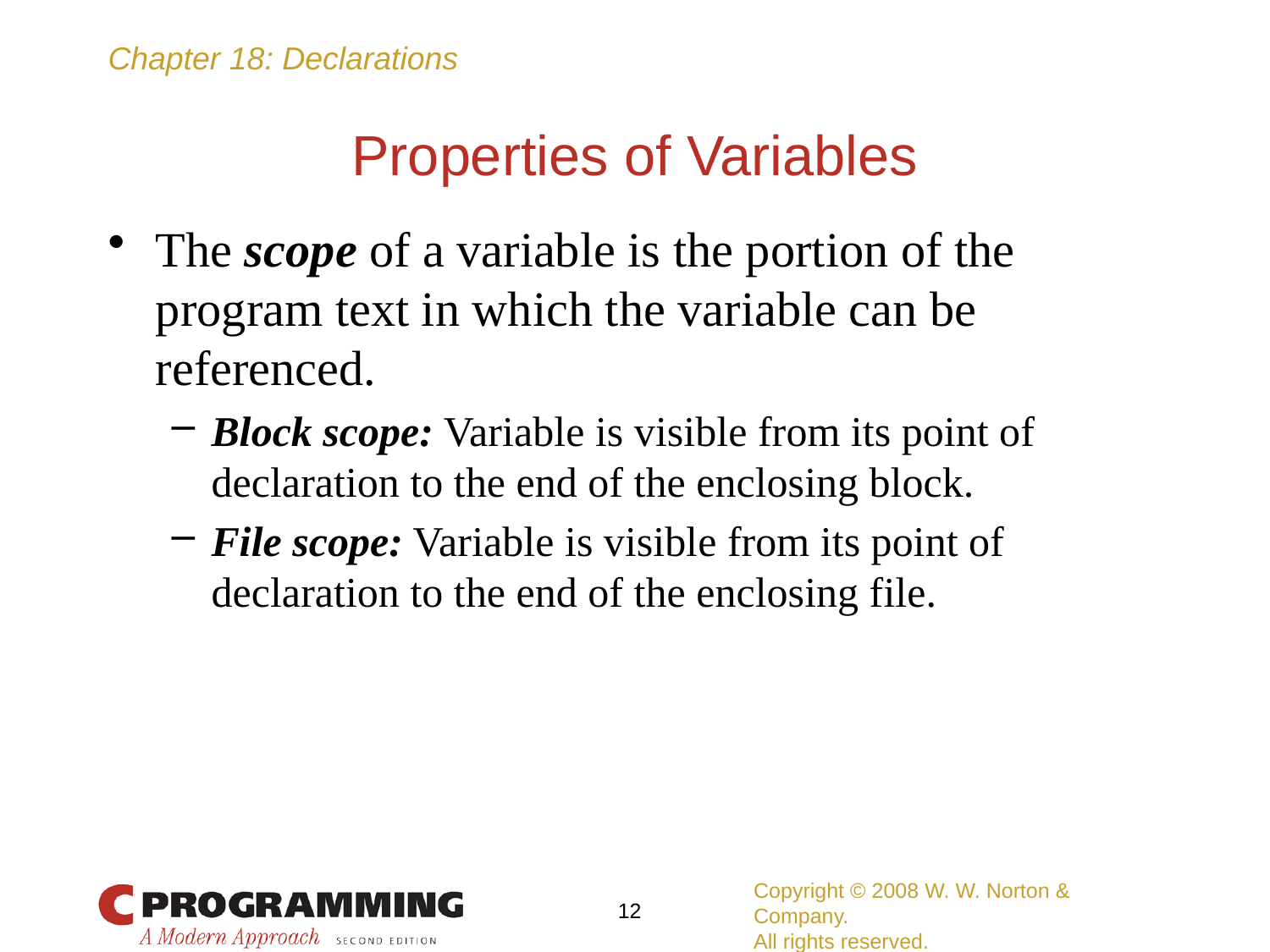

# Properties of Variables
The scope of a variable is the portion of the program text in which the variable can be referenced.
Block scope: Variable is visible from its point of declaration to the end of the enclosing block.
File scope: Variable is visible from its point of declaration to the end of the enclosing file.
Copyright © 2008 W. W. Norton & Company.
All rights reserved.
12